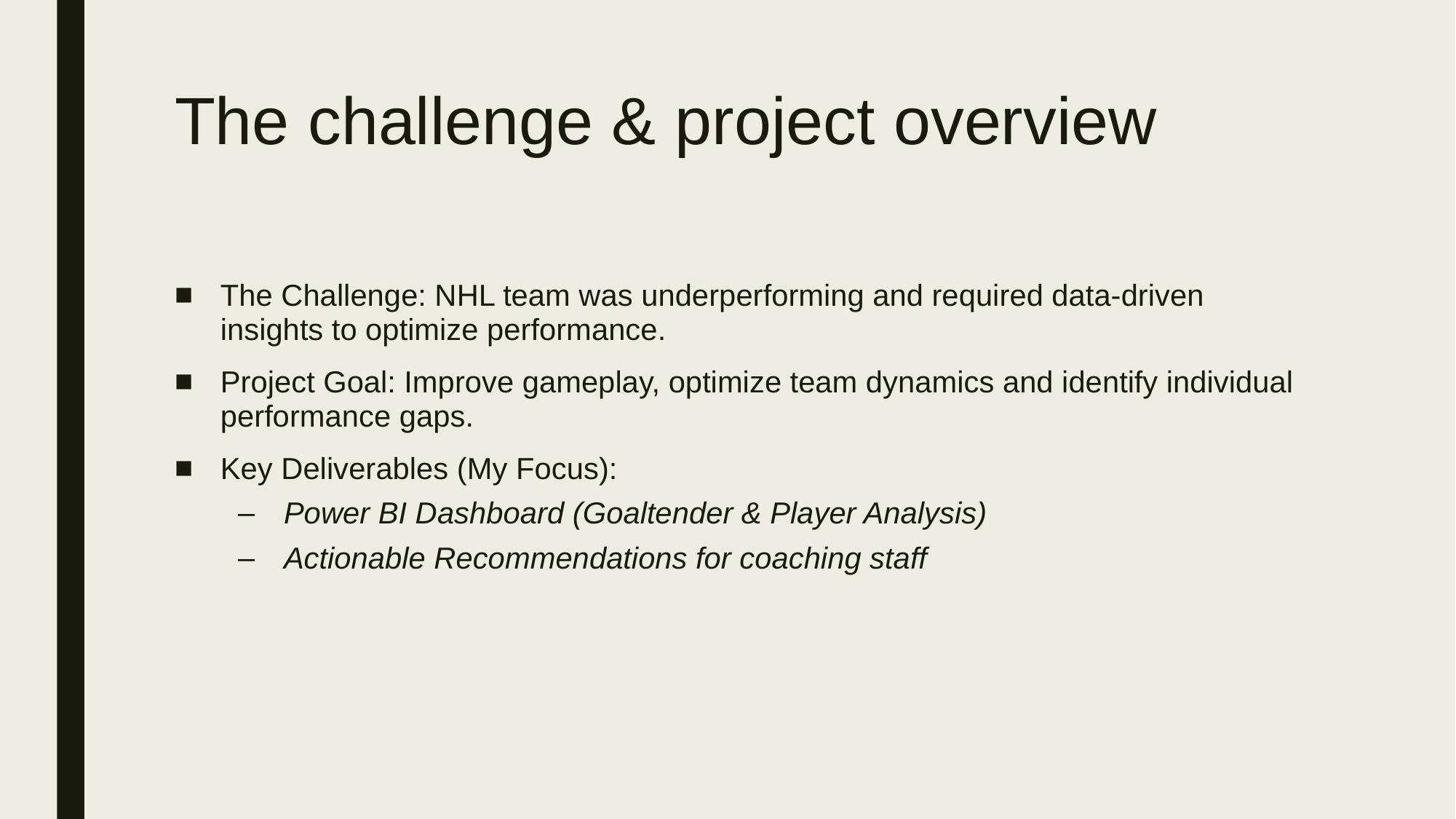

# The challenge & project overview
The Challenge: NHL team was underperforming and required data-driven insights to optimize performance.
Project Goal: Improve gameplay, optimize team dynamics and identify individual performance gaps.
Key Deliverables (My Focus):
Power BI Dashboard (Goaltender & Player Analysis)
Actionable Recommendations for coaching staff